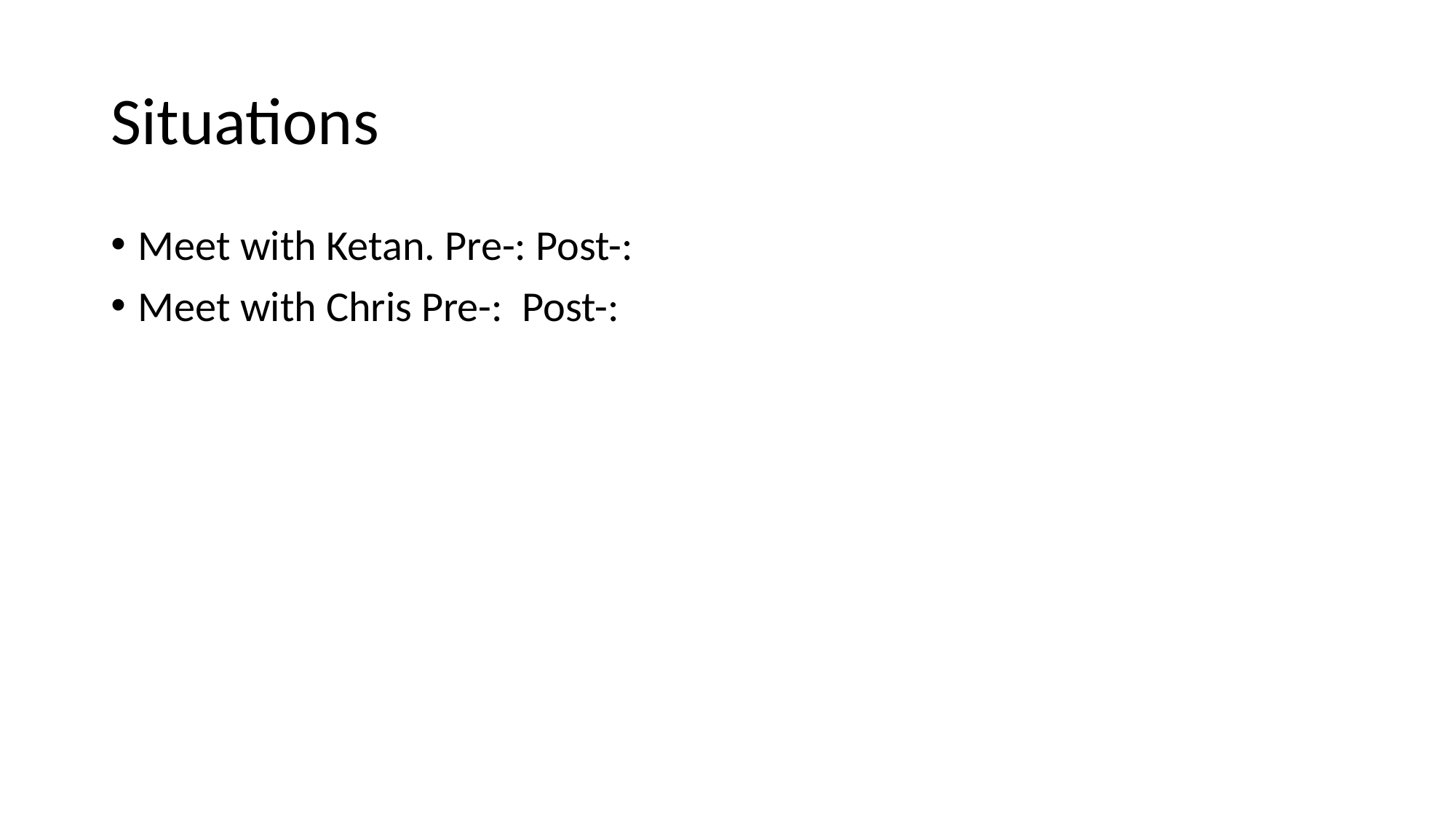

# Situations
Meet with Ketan. Pre-: Post-:
Meet with Chris Pre-:  Post-: